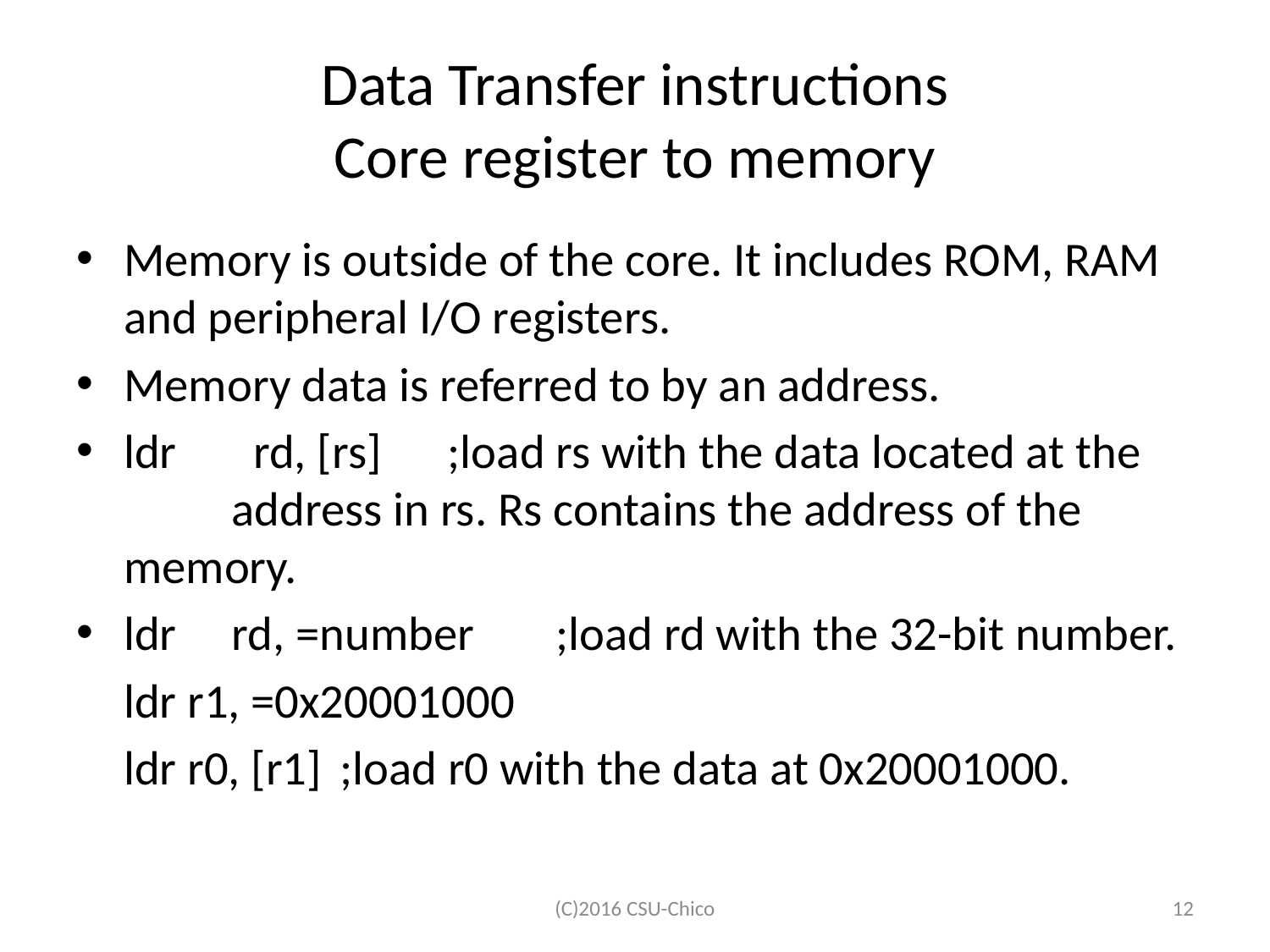

# Data Transfer instructions Core register to memory
Memory is outside of the core. It includes ROM, RAM and peripheral I/O registers.
Memory data is referred to by an address.
ldr	  rd, [rs]	;load rs with the data located at the 	address in rs. Rs contains the address of the 	memory.
ldr	rd, =number	;load rd with the 32-bit number.
		ldr r1, =0x20001000
		ldr r0, [r1]	;load r0 with the data at 0x20001000.
(C)2016 CSU-Chico
12